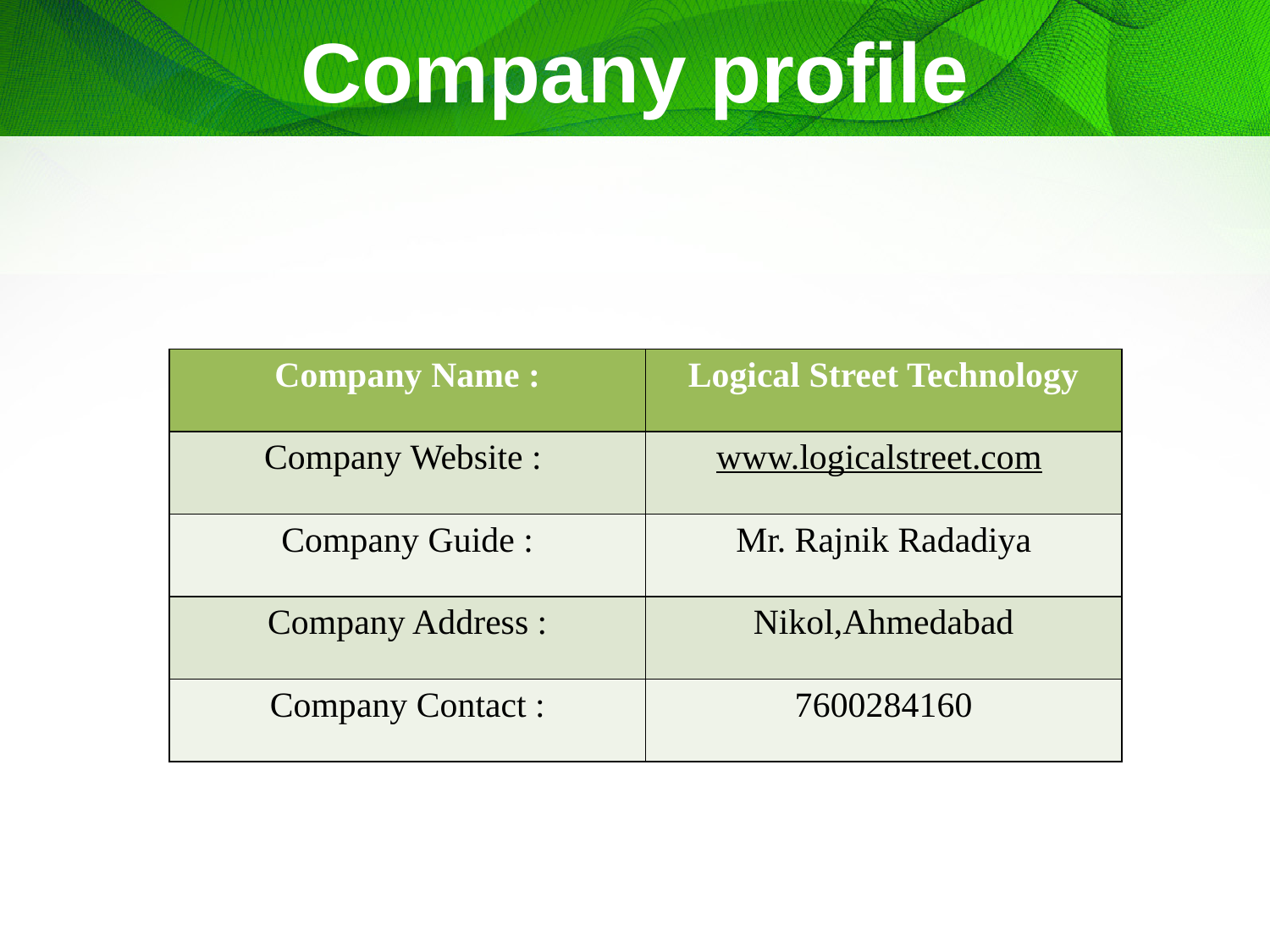

# Company profile
| Company Name : | Logical Street Technology |
| --- | --- |
| Company Website : | www.logicalstreet.com |
| Company Guide : | Mr. Rajnik Radadiya |
| Company Address : | Nikol,Ahmedabad |
| Company Contact : | 7600284160 |